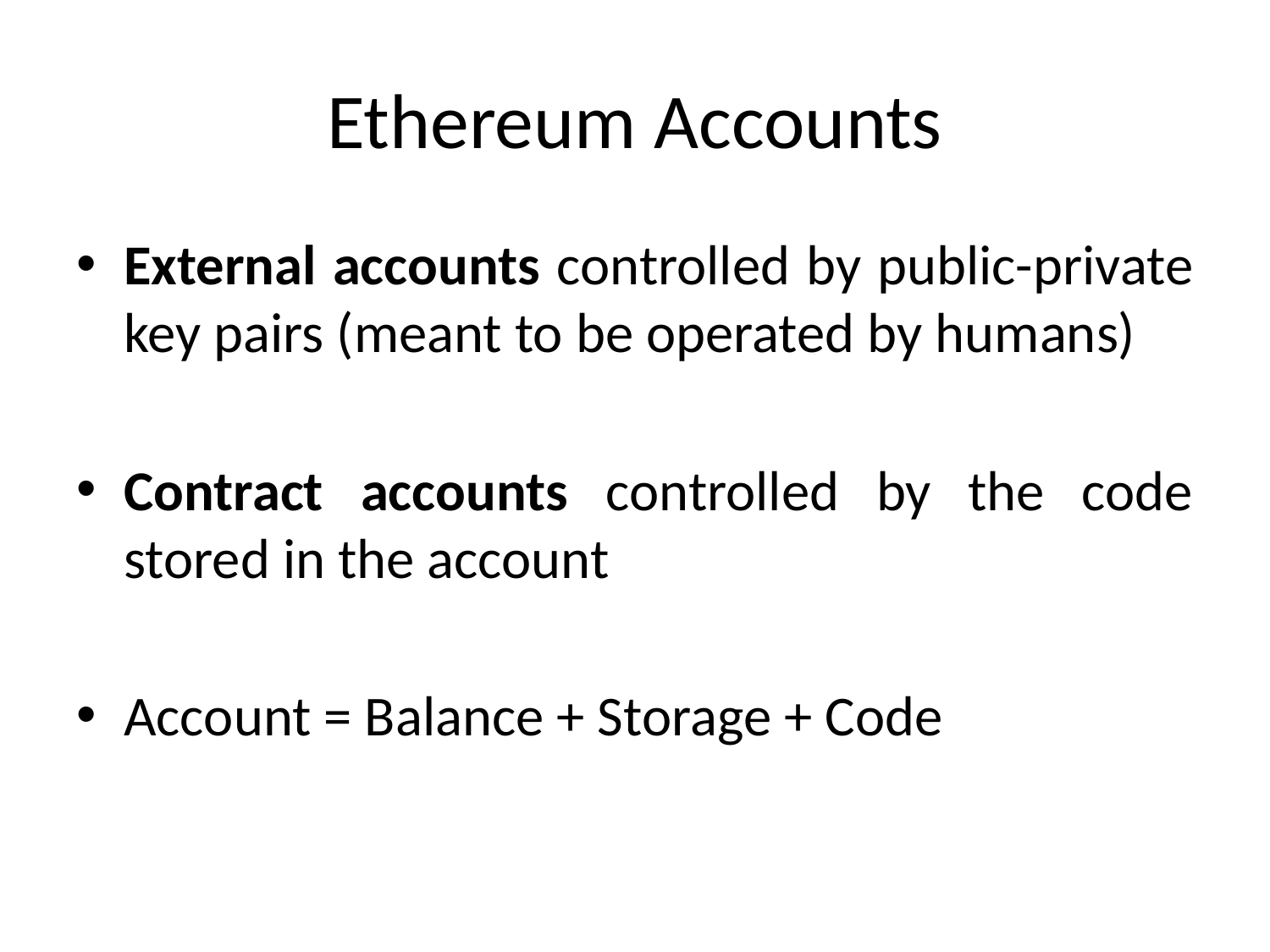

# Ethereum Accounts
External accounts controlled by public-private key pairs (meant to be operated by humans)

Contract accounts controlled by the code stored in the account

Account = Balance + Storage + Code